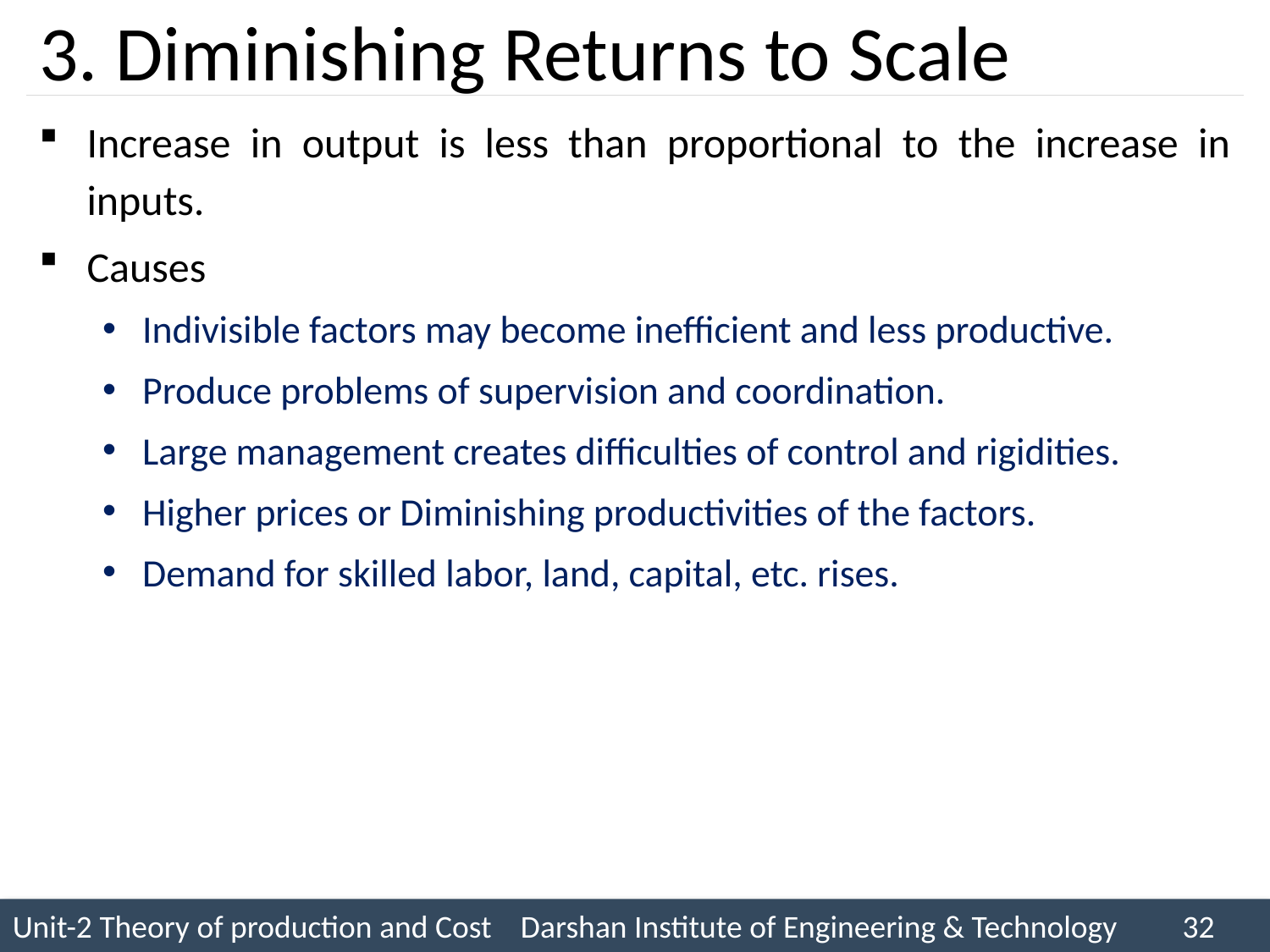

# 3. Diminishing Returns to Scale
Increase in output is less than proportional to the increase in inputs.
Causes
Indivisible factors may become inefficient and less productive.
Produce problems of supervision and coordination.
Large management creates difficulties of control and rigidities.
Higher prices or Diminishing productivities of the factors.
Demand for skilled labor, land, capital, etc. rises.